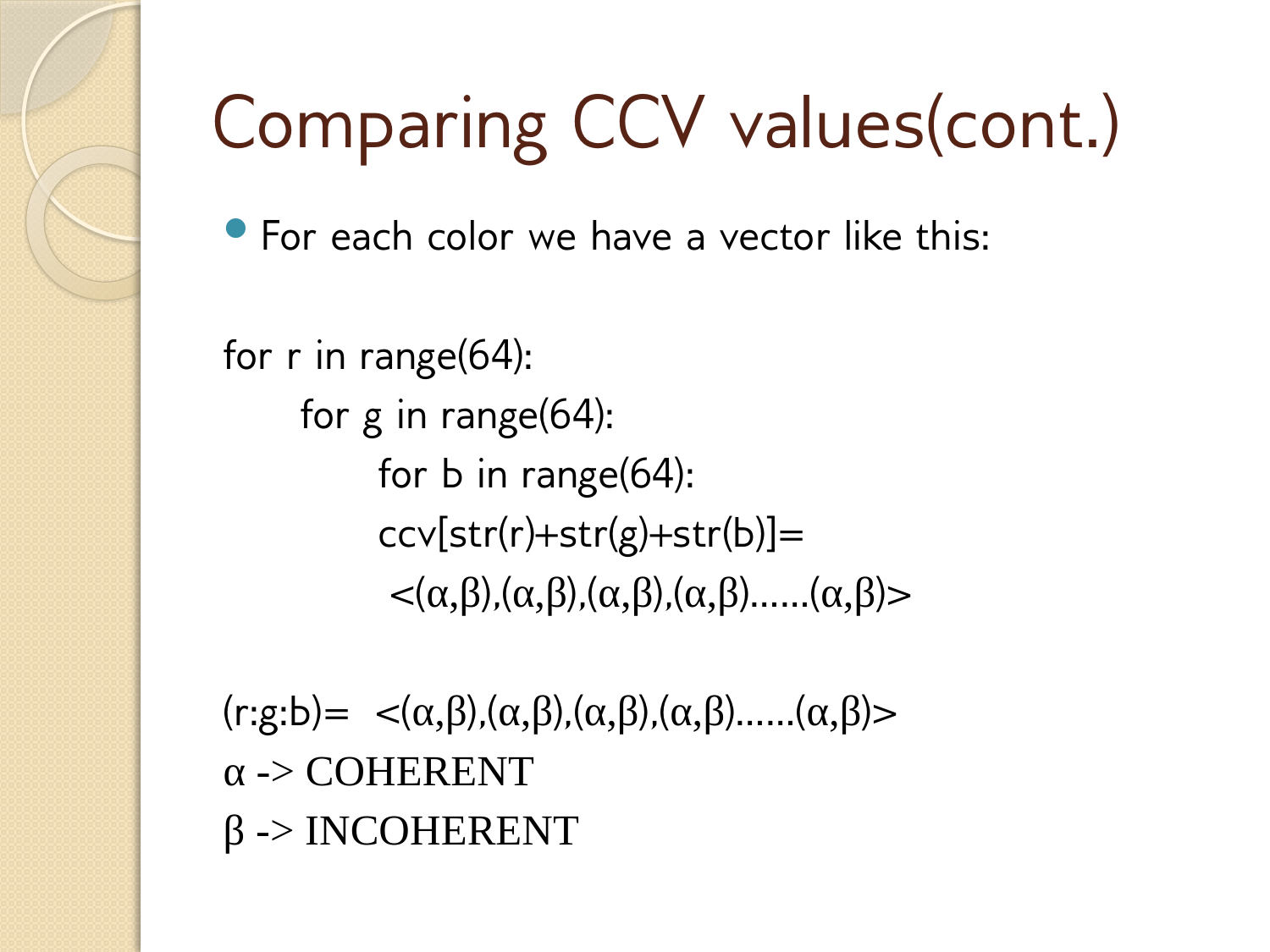

# Comparing CCV values(cont.)
For each color we have a vector like this:

for r in range(64):
      for g in range(64):
            for b in range(64):
            ccv[str(r)+str(g)+str(b)]=
             <(α,β),(α,β),(α,β),(α,β)……(α,β)>

(r:g:b)=  <(α,β),(α,β),(α,β),(α,β)……(α,β)>
α -> COHERENT
β -> INCOHERENT